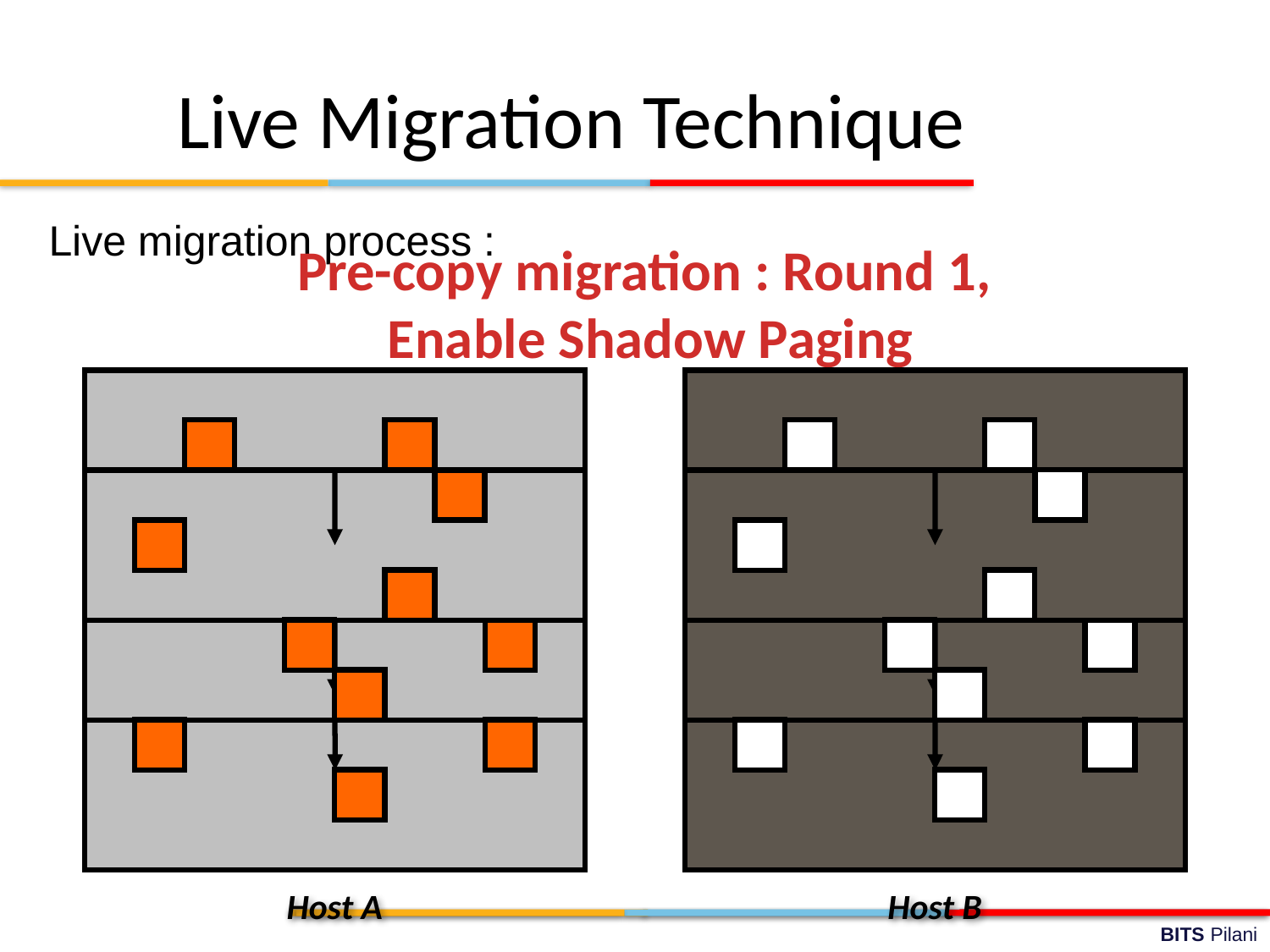

Live Migration Technique

Live migration process :
Pre-copy migration : Round 1,
Enable Shadow Paging

Host A
Host B